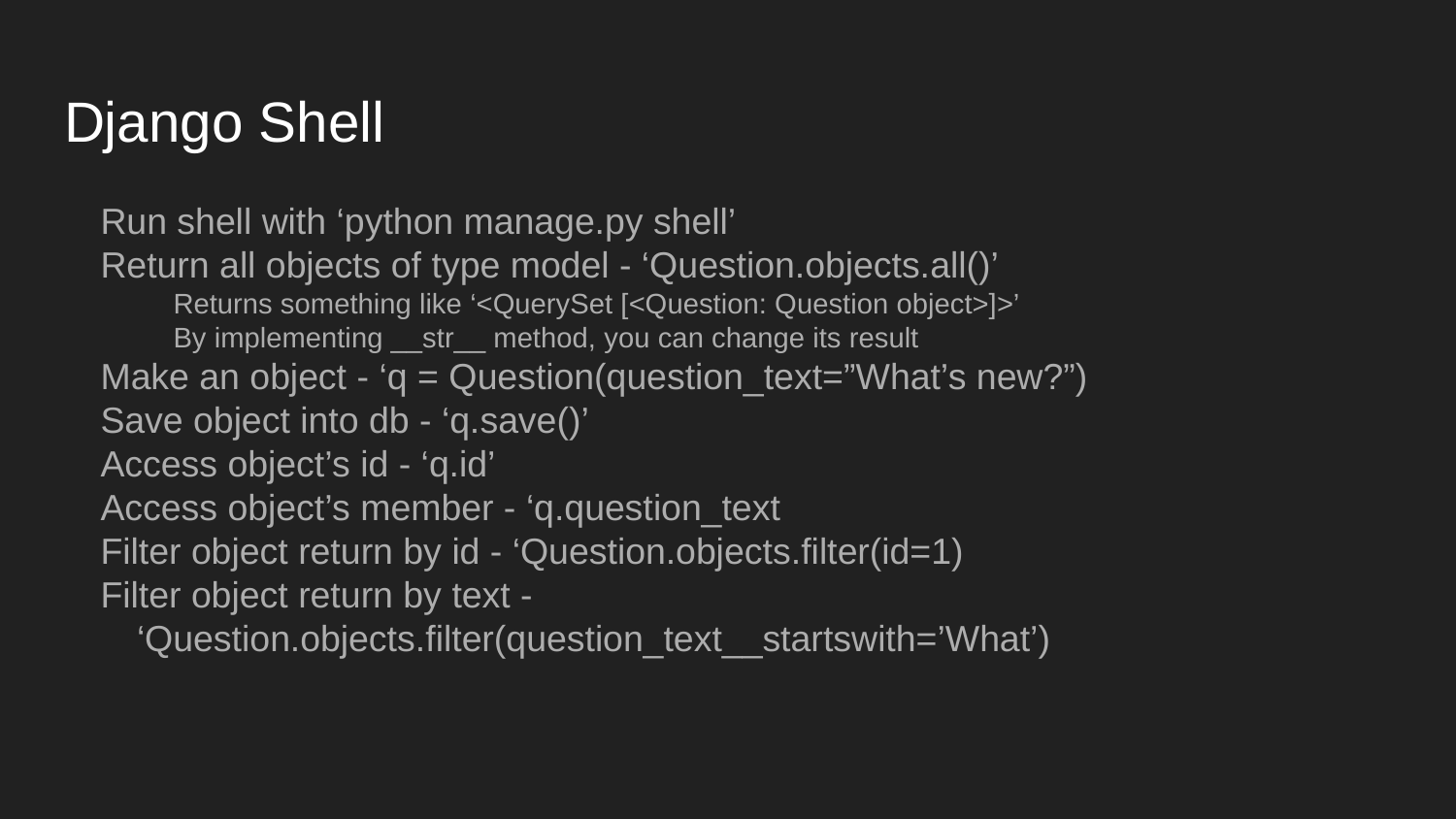

# Django Shell
Run shell with ‘python manage.py shell’
Return all objects of type model - ‘Question.objects.all()’
Returns something like ‘<QuerySet [<Question: Question object>]>’
By implementing __str__ method, you can change its result
Make an object - ‘q = Question(question_text=”What’s new?”)
Save object into db - ‘q.save()’
Access object’s id - ‘q.id’
Access object’s member - ‘q.question_text
Filter object return by id - ‘Question.objects.filter(id=1)
Filter object return by text - ‘Question.objects.filter(question_text__startswith=’What’)